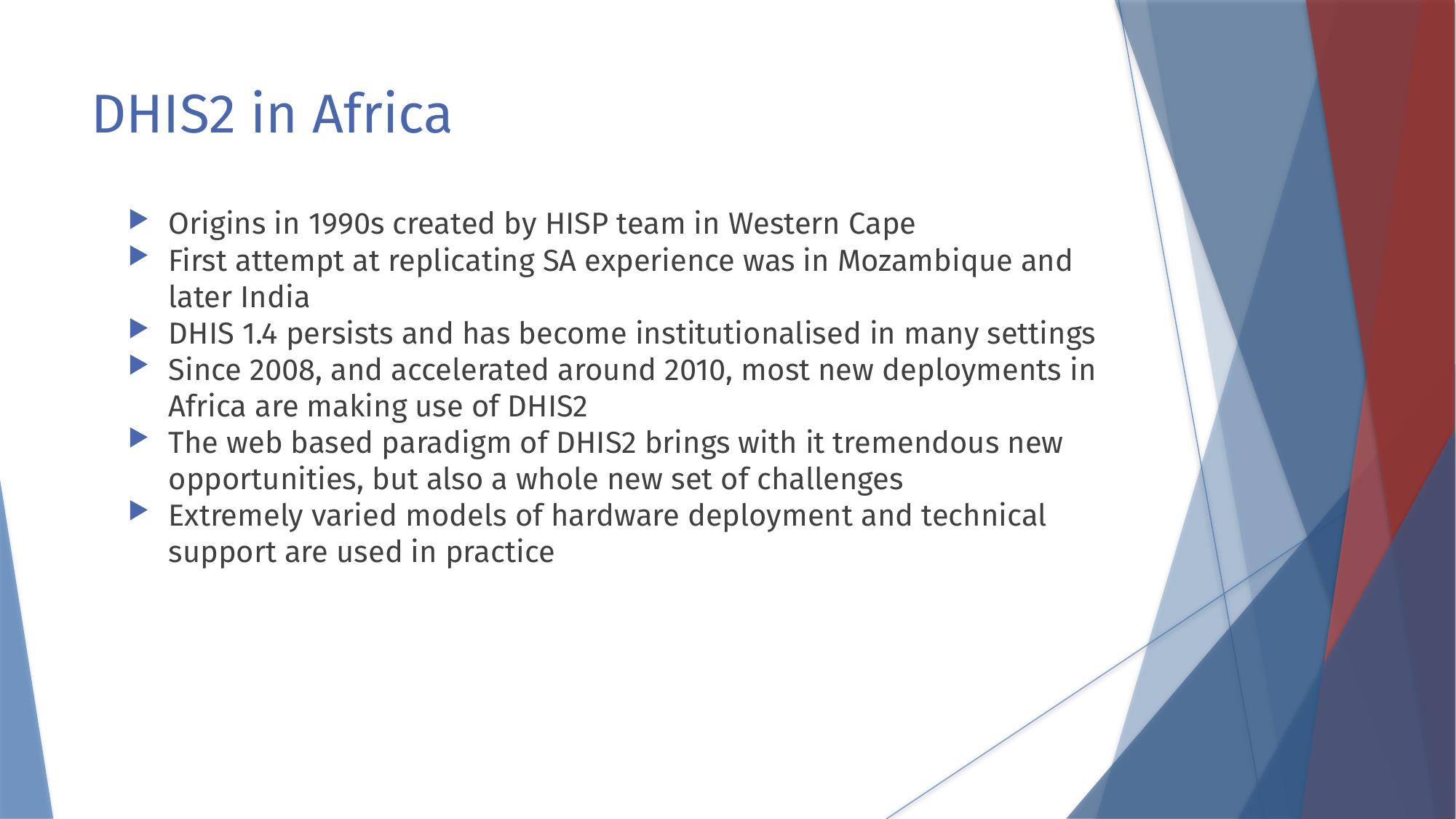

DHIS2 in Africa
Origins in 1990s created by HISP team in Western Cape
First attempt at replicating SA experience was in Mozambique and later India
DHIS 1.4 persists and has become institutionalised in many settings
Since 2008, and accelerated around 2010, most new deployments in Africa are making use of DHIS2
The web based paradigm of DHIS2 brings with it tremendous new opportunities, but also a whole new set of challenges
Extremely varied models of hardware deployment and technical support are used in practice